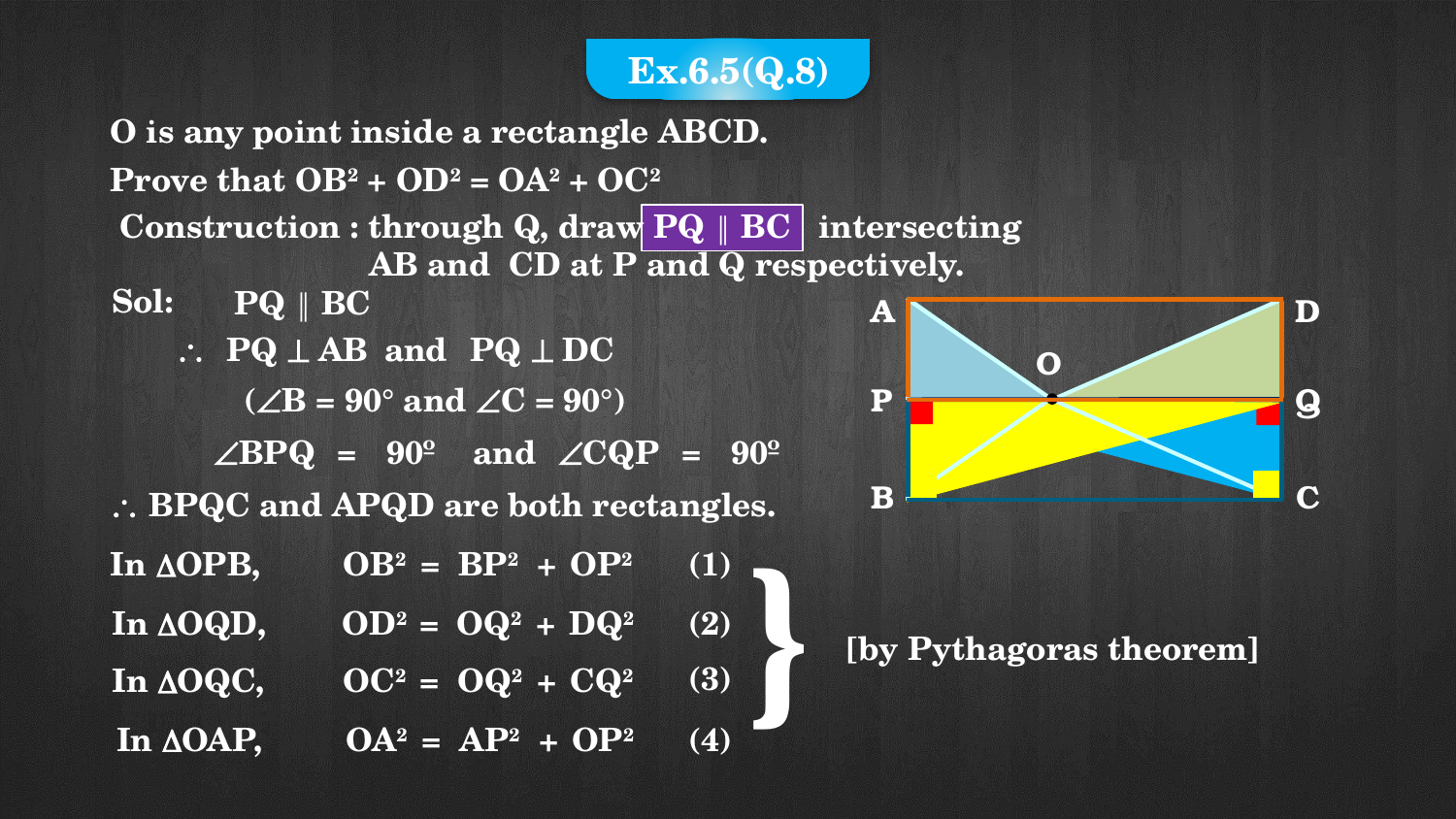

Ex.6.5(Q.8)
O is any point inside a rectangle ABCD.
Prove that OB2 + OD2 = OA2 + OC2
Construction : through Q, draw PQ ║ BC   intersecting
                           AB and  CD at P and Q respectively.

Sol:
PQ ║ BC

A
D

P
Q
B
C
O

∴
PQ ⊥ AB
and
 PQ ⊥ DC

(∠B = 90° and ∠C = 90°)

∠BPQ
=
90º
and
∠CQP
=
90º

∴ BPQC and APQD are both rectangles.
}
In ΔOPB,
OB2
=
BP2
+
OP2
(1)
In ΔOQD,
OD2
=
OQ2
+
DQ2
(2)
[by Pythagoras theorem]
(3)
In ΔOQC,
OC2
=
OQ2
+
CQ2
In ΔOAP,
OA2
=
AP2
+
OP2
(4)